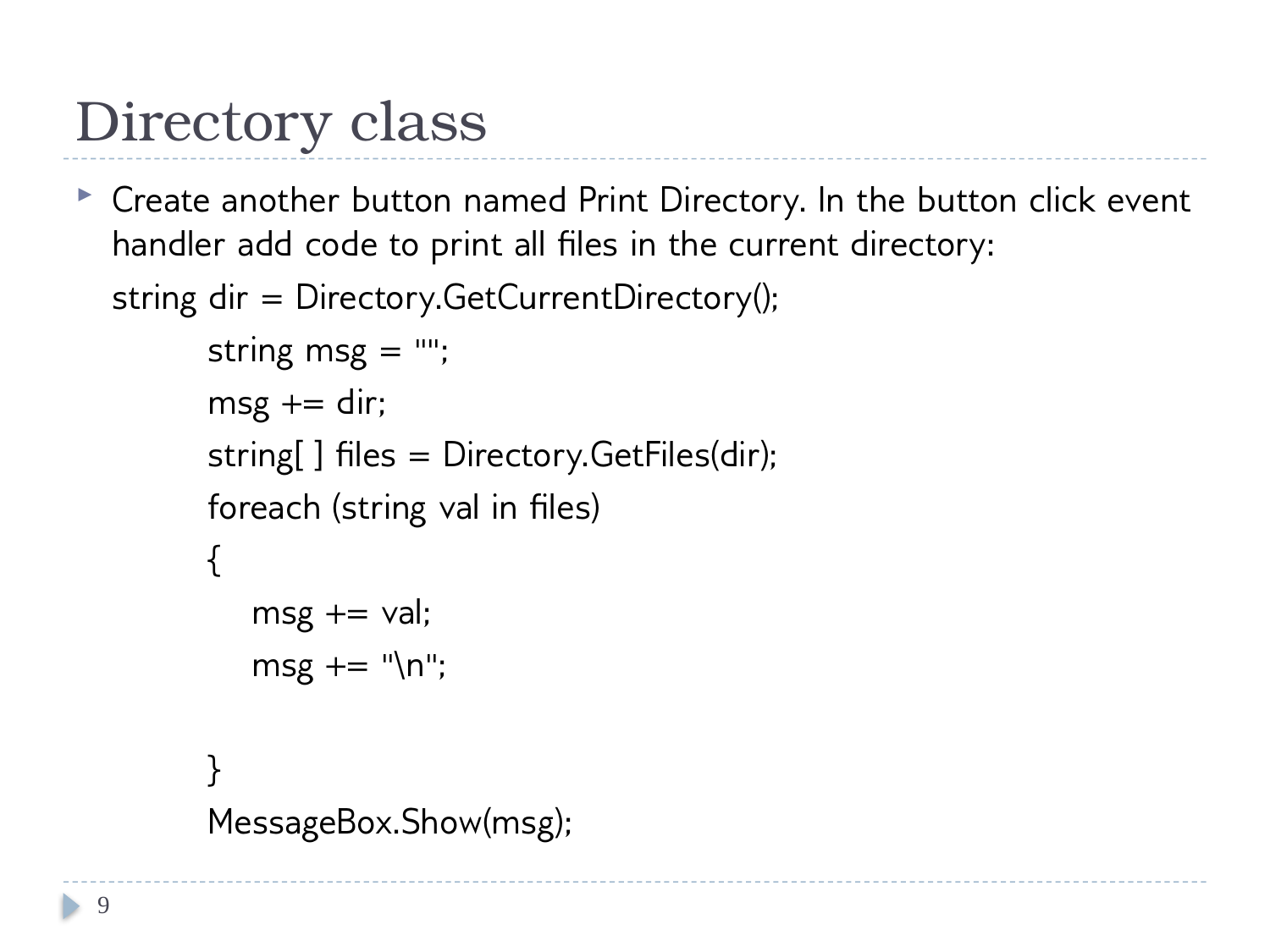

# Directory class
Create another button named Print Directory. In the button click event handler add code to print all files in the current directory:
 		string dir = Directory.GetCurrentDirectory();
            string msg = "";
            msg += dir;
            string[ ] files = Directory.GetFiles(dir);
            foreach (string val in files)
            {
                msg += val;
                msg += "\n";

            }
            MessageBox.Show(msg);
9